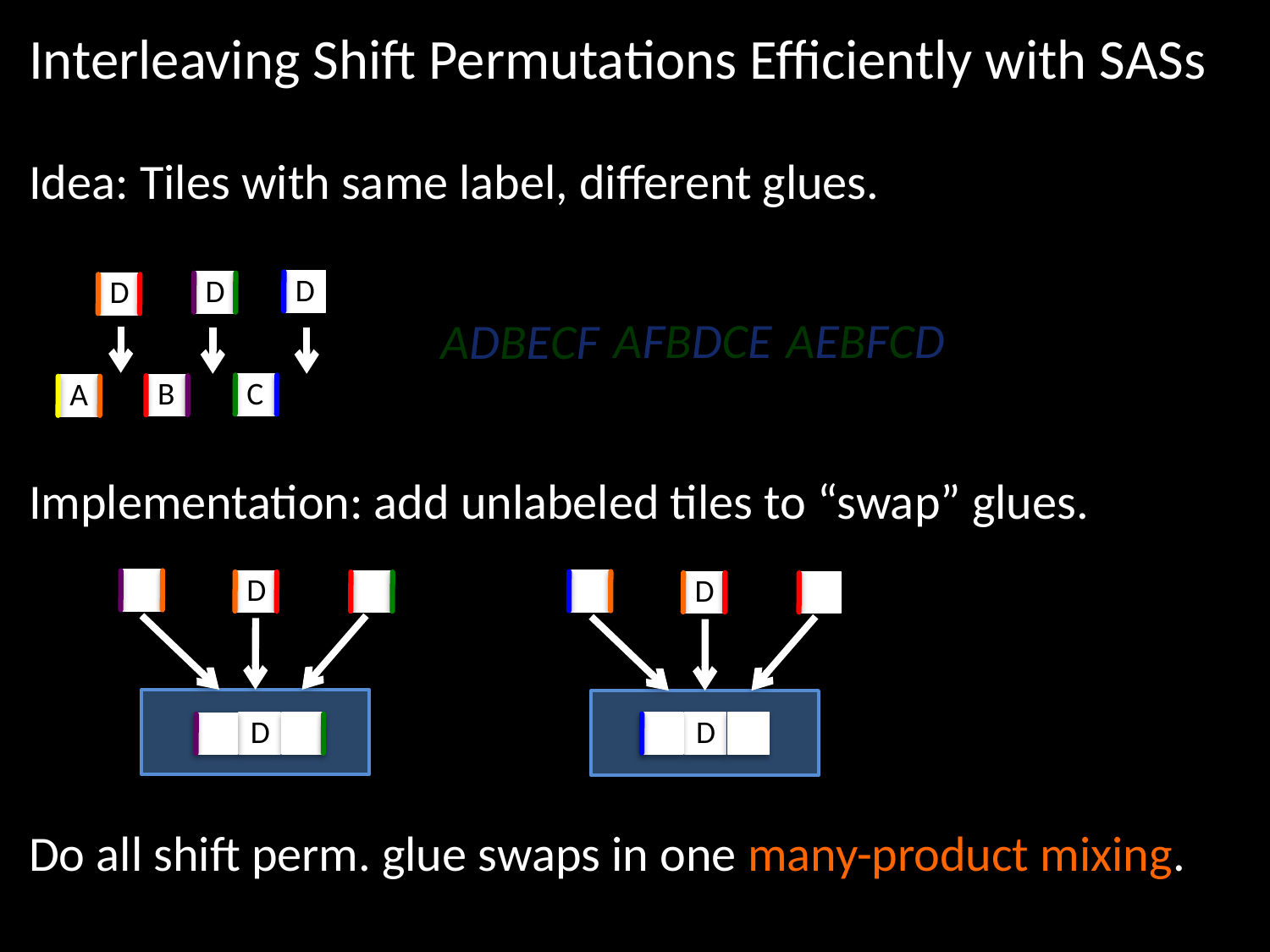

Interleaving Shift Permutations Efficiently with SASs
Idea: Tiles with same label, different glues.
D

D

D

AFBDCE
AEBFCD
ADBECF

C

B

A

Implementation: add unlabeled tiles to “swap” glues.
D

D

D

D

Do all shift perm. glue swaps in one many-product mixing.